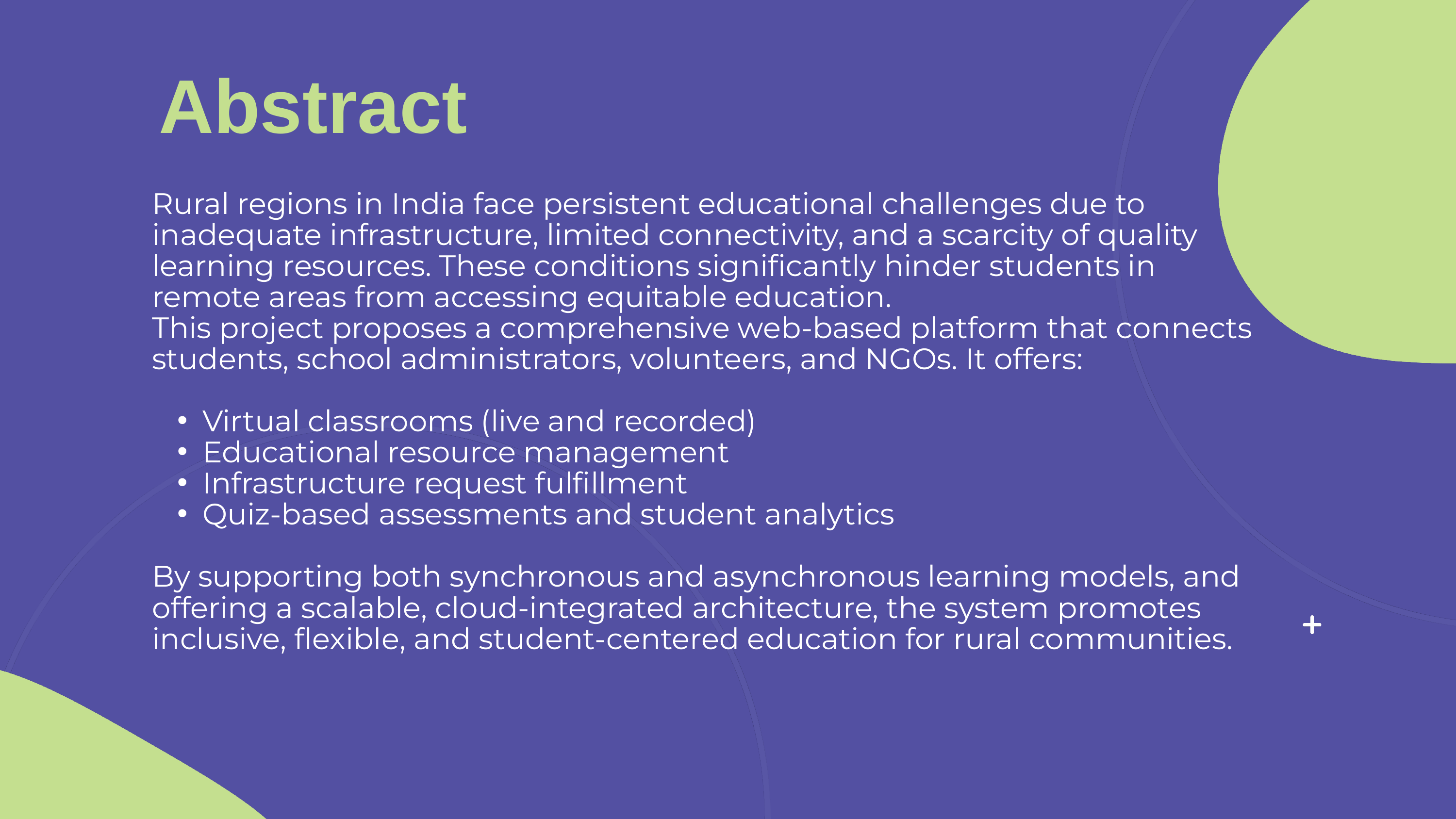

Abstract
Rural regions in India face persistent educational challenges due to inadequate infrastructure, limited connectivity, and a scarcity of quality learning resources. These conditions significantly hinder students in remote areas from accessing equitable education.
This project proposes a comprehensive web-based platform that connects students, school administrators, volunteers, and NGOs. It offers:

Virtual classrooms (live and recorded)
Educational resource management
Infrastructure request fulfillment
Quiz-based assessments and student analytics

By supporting both synchronous and asynchronous learning models, and offering a scalable, cloud-integrated architecture, the system promotes inclusive, flexible, and student-centered education for rural communities.